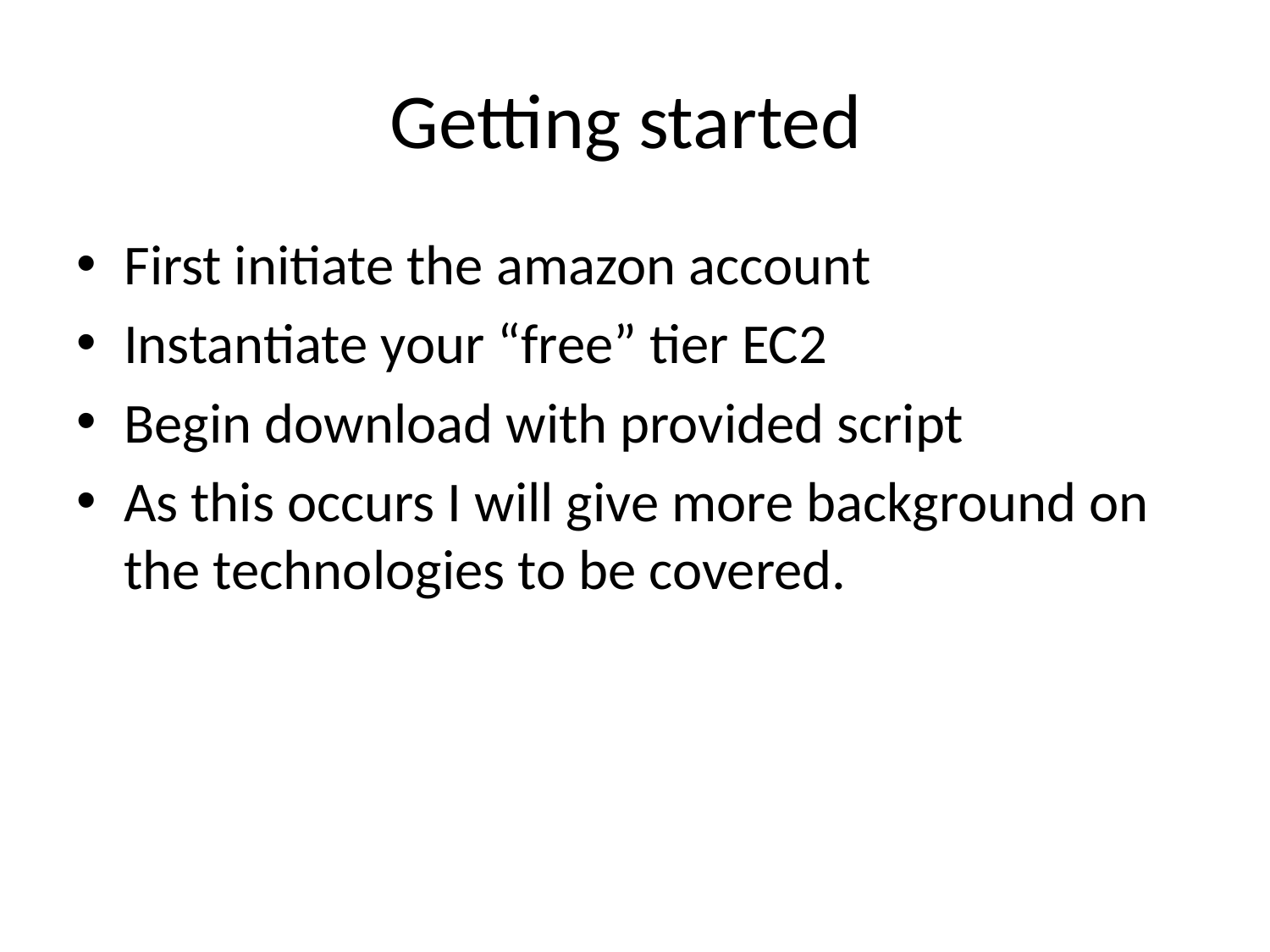

# Getting started
First initiate the amazon account
Instantiate your “free” tier EC2
Begin download with provided script
As this occurs I will give more background on the technologies to be covered.